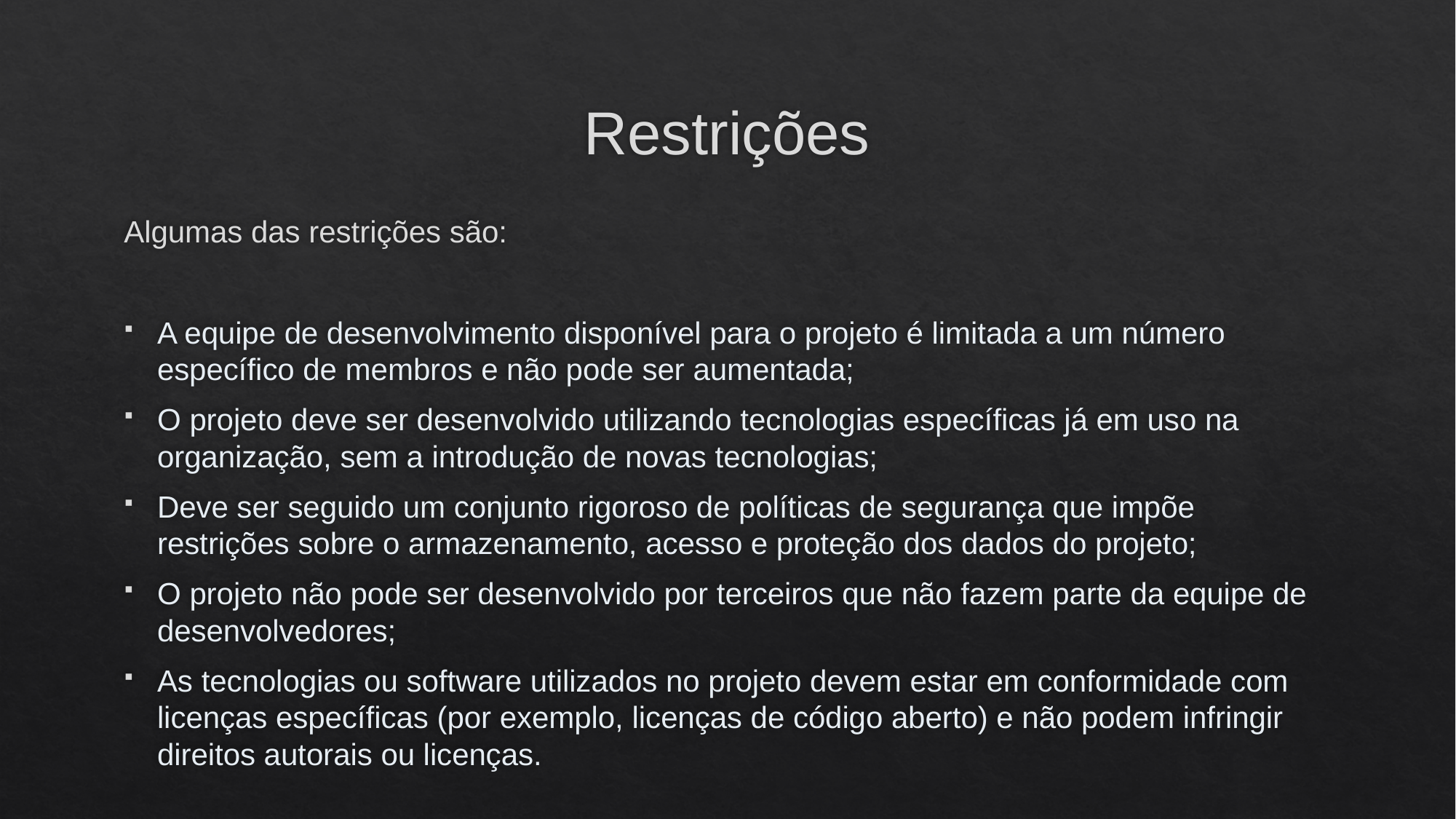

# Restrições
Algumas das restrições são:

A equipe de desenvolvimento disponível para o projeto é limitada a um número específico de membros e não pode ser aumentada;
O projeto deve ser desenvolvido utilizando tecnologias específicas já em uso na organização, sem a introdução de novas tecnologias;
Deve ser seguido um conjunto rigoroso de políticas de segurança que impõe restrições sobre o armazenamento, acesso e proteção dos dados do projeto;
O projeto não pode ser desenvolvido por terceiros que não fazem parte da equipe de desenvolvedores;
As tecnologias ou software utilizados no projeto devem estar em conformidade com licenças específicas (por exemplo, licenças de código aberto) e não podem infringir direitos autorais ou licenças.